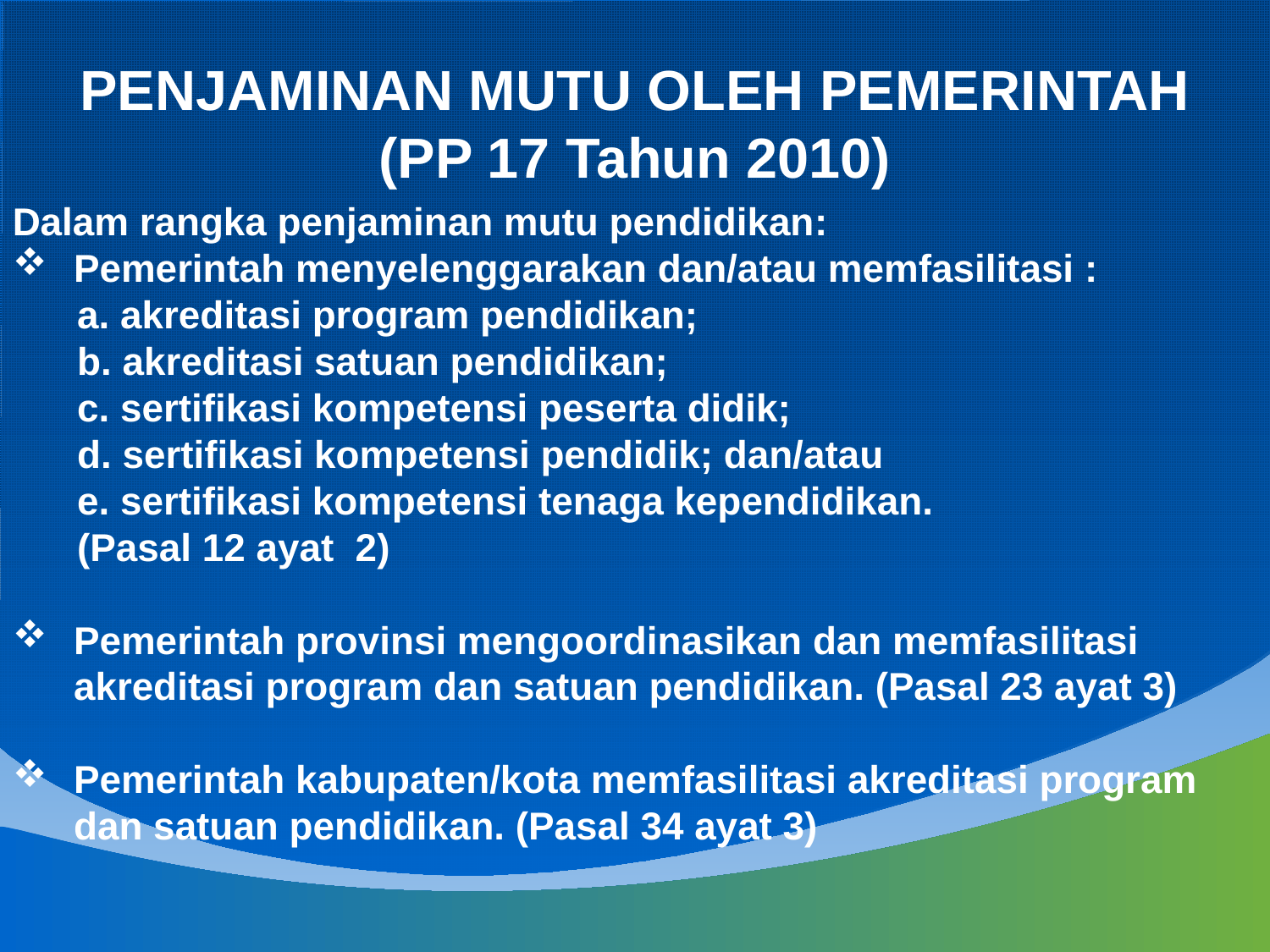

PENJAMINAN MUTU OLEH PEMERINTAH
(PP 17 Tahun 2010)
Dalam rangka penjaminan mutu pendidikan:
Pemerintah menyelenggarakan dan/atau memfasilitasi :
      a. akreditasi program pendidikan;
      b. akreditasi satuan pendidikan;
      c. sertifikasi kompetensi peserta didik;
      d. sertifikasi kompetensi pendidik; dan/atau
      e. sertifikasi kompetensi tenaga kependidikan.
      (Pasal 12 ayat  2)

Pemerintah provinsi mengoordinasikan dan memfasilitasi akreditasi program dan satuan pendidikan. (Pasal 23 ayat 3)

Pemerintah kabupaten/kota memfasilitasi akreditasi program dan satuan pendidikan. (Pasal 34 ayat 3)